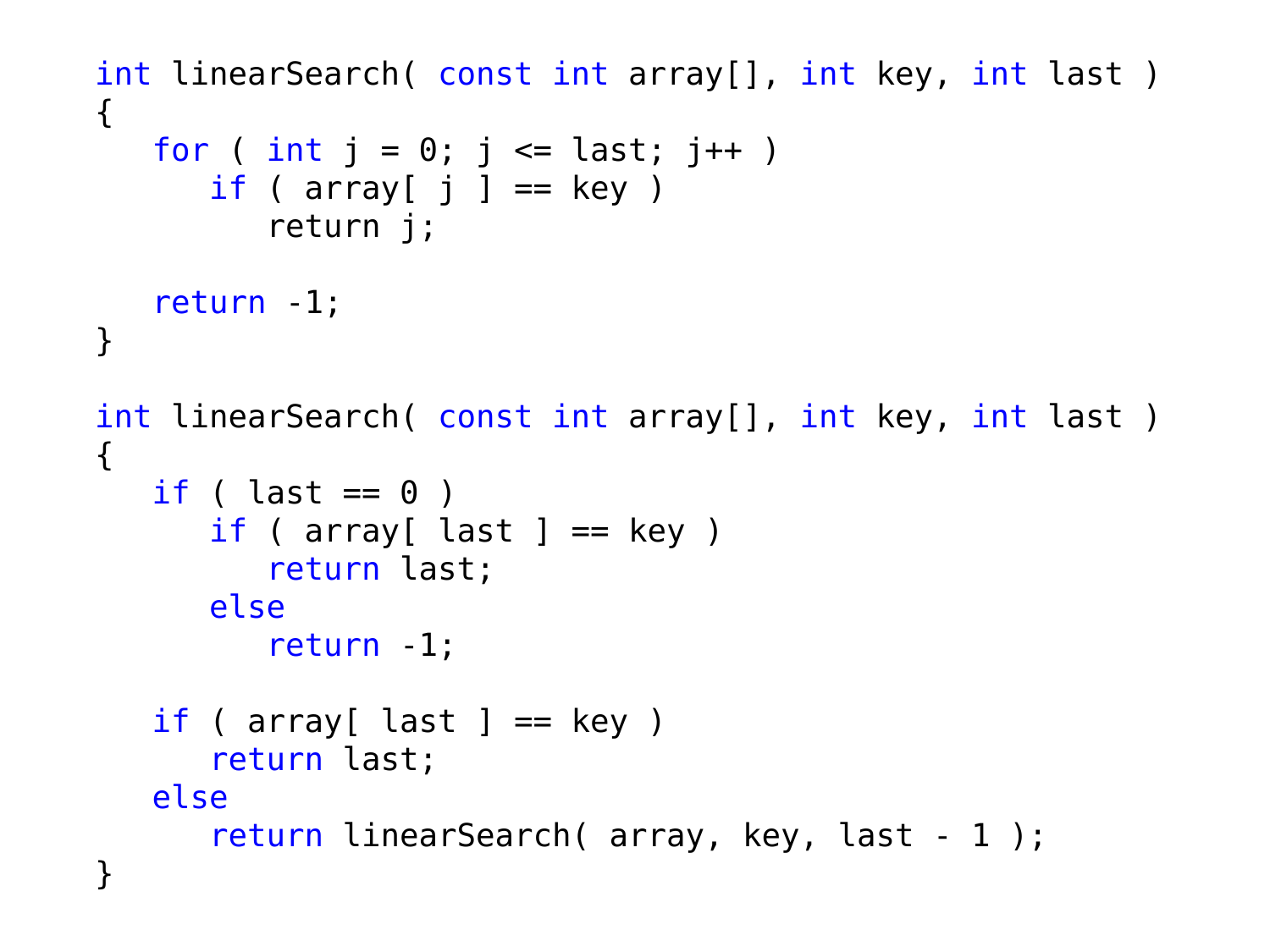

int linearSearch( const int array[], int key, int last )
{
   for ( int j = 0; j <= last; j++ )
      if ( array[ j ] == key )
         return j;

   return -1;
}

int linearSearch( const int array[], int key, int last )
{
   if ( last == 0 )
      if ( array[ last ] == key )
         return last;
      else
         return -1;

   if ( array[ last ] == key )
      return last;
   else
      return linearSearch( array, key, last - 1 );
}